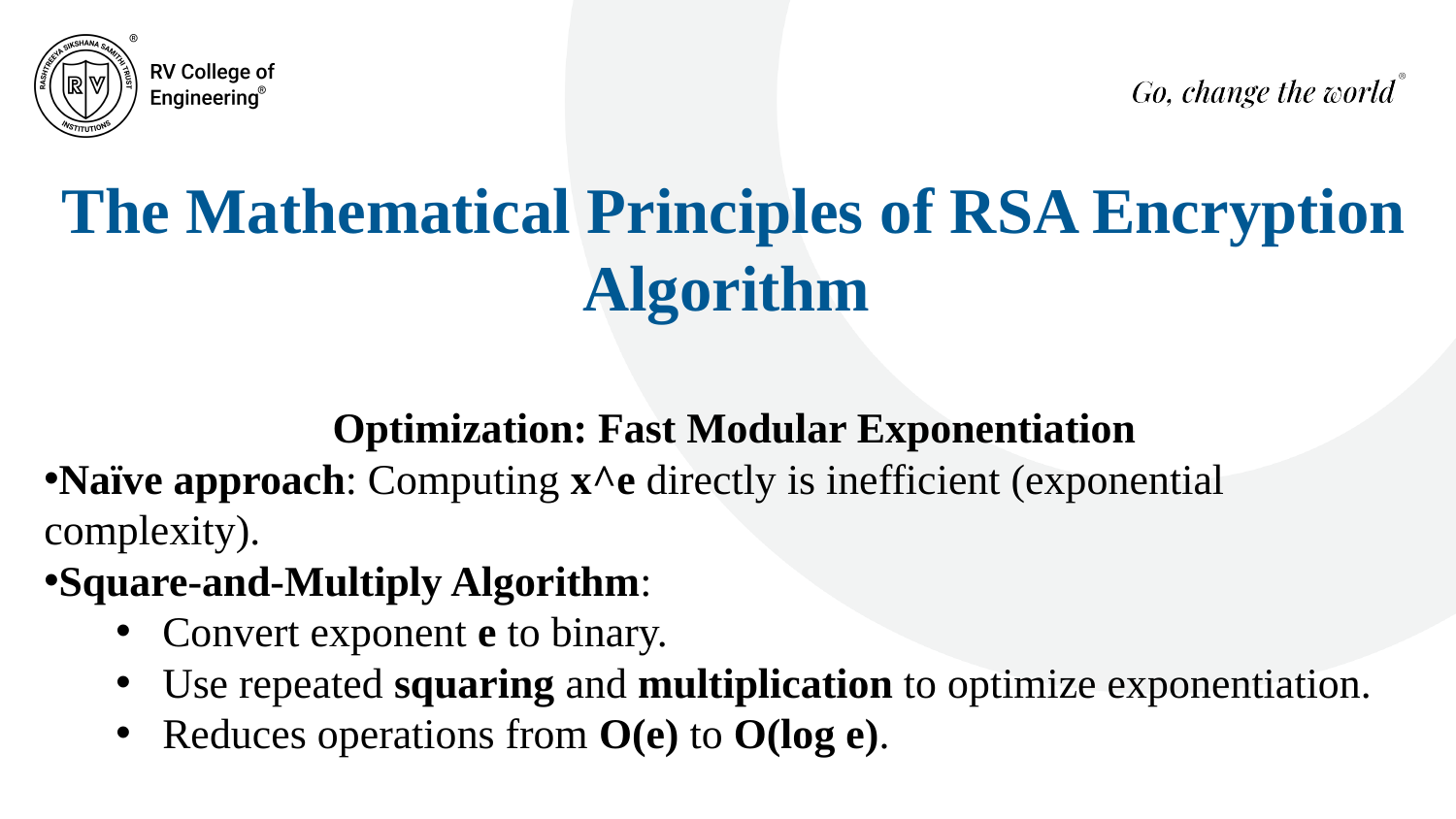

The Mathematical Principles of RSA Encryption Algorithm

Optimization: Fast Modular Exponentiation
Naïve approach: Computing x^e directly is inefficient (exponential complexity).
Square-and-Multiply Algorithm:
Convert exponent e to binary.
Use repeated squaring and multiplication to optimize exponentiation.
Reduces operations from O(e) to O(log e).